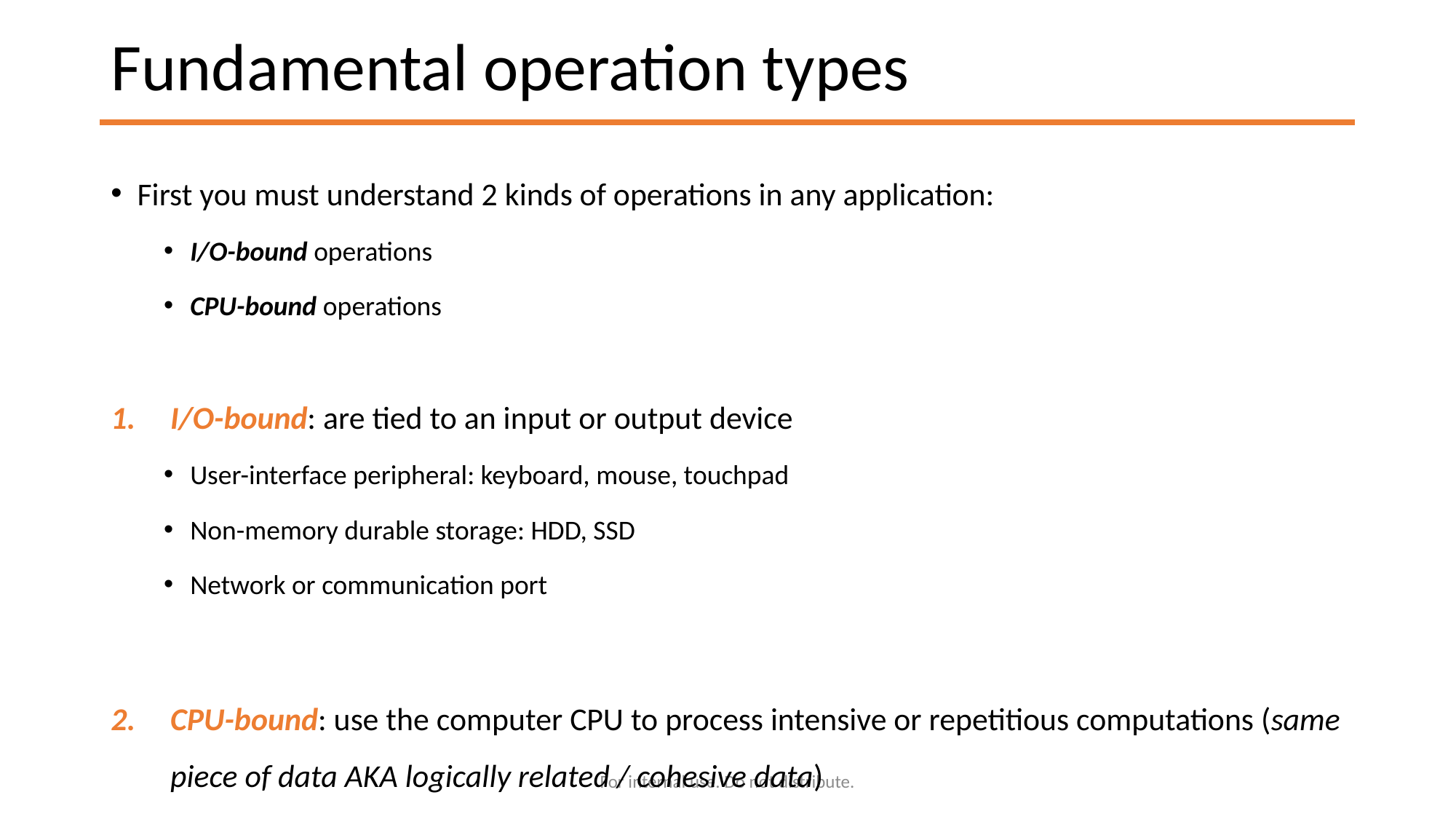

# Fundamental operation types
First you must understand 2 kinds of operations in any application:
I/O-bound operations
CPU-bound operations

I/O-bound: are tied to an input or output device
User-interface peripheral: keyboard, mouse, touchpad
Non-memory durable storage: HDD, SSD
Network or communication port

CPU-bound: use the computer CPU to process intensive or repetitious computations (same piece of data AKA logically related / cohesive data)
For internal use. Do not distribute.